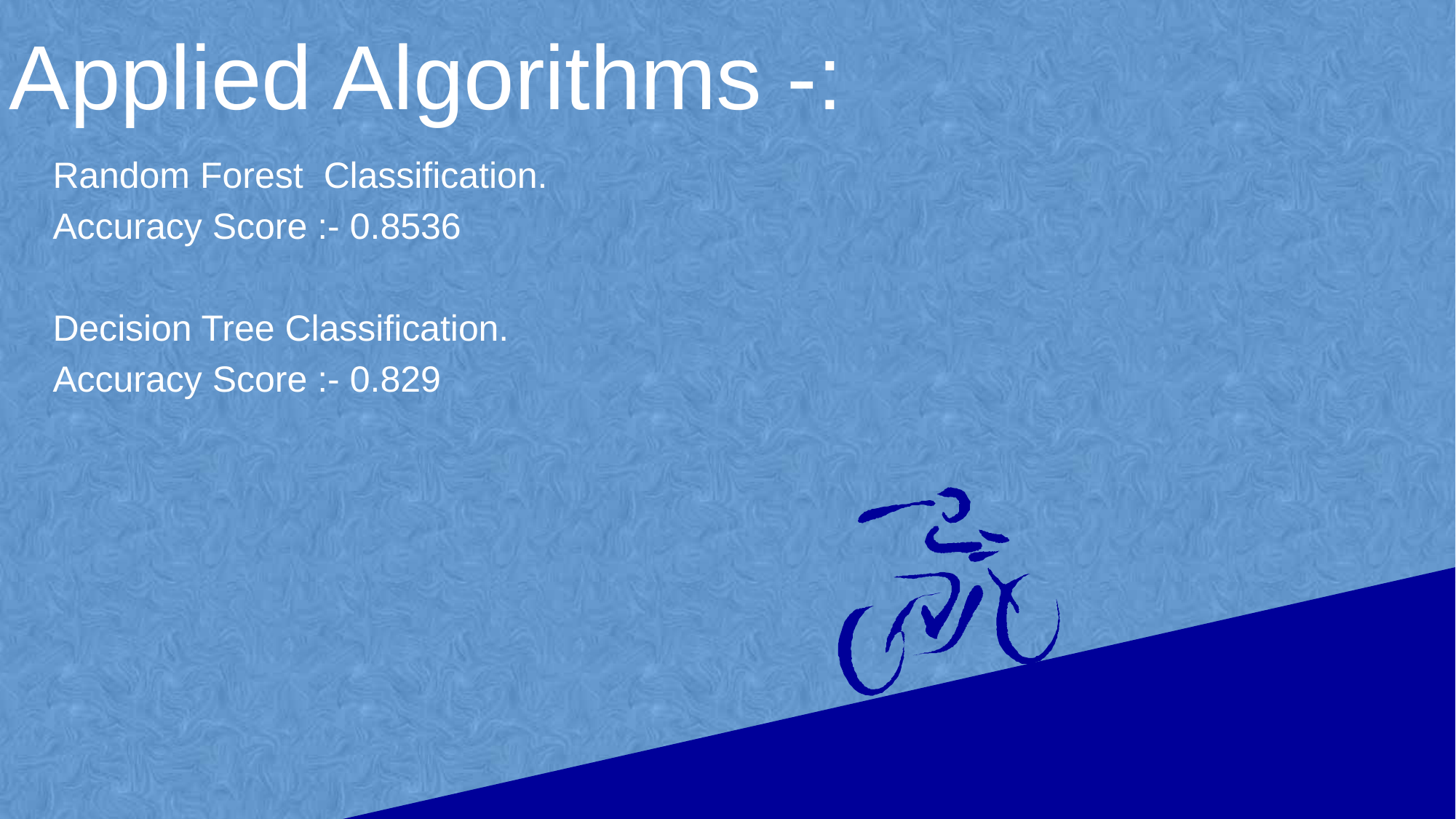

# Applied Algorithms -:
Random Forest  Classification.
Accuracy Score :- 0.8536

Decision Tree Classification.
Accuracy Score :- 0.829